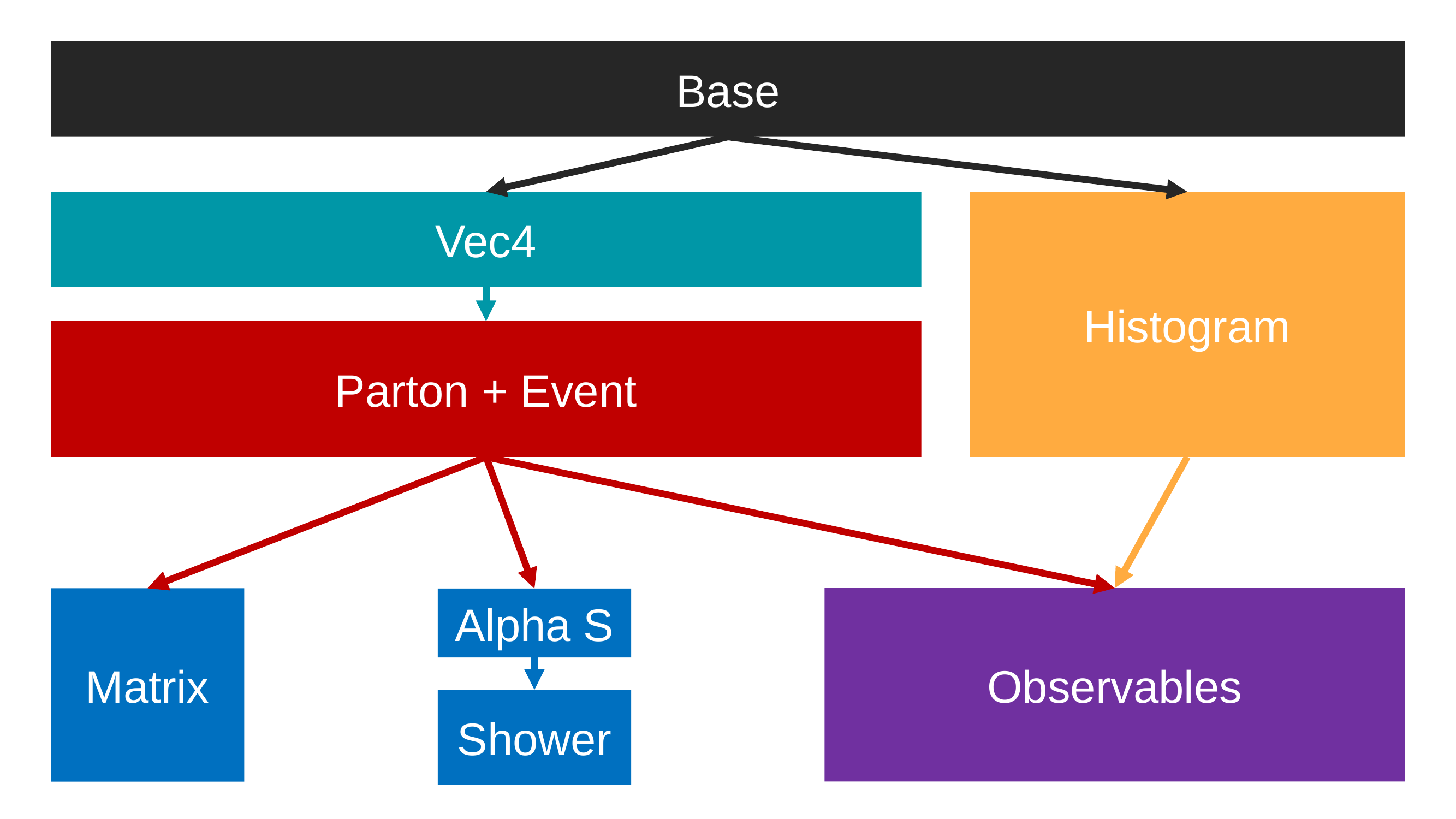

Base
Vec4
Histogram
Parton + Event
Observables
Matrix
Alpha S
Shower